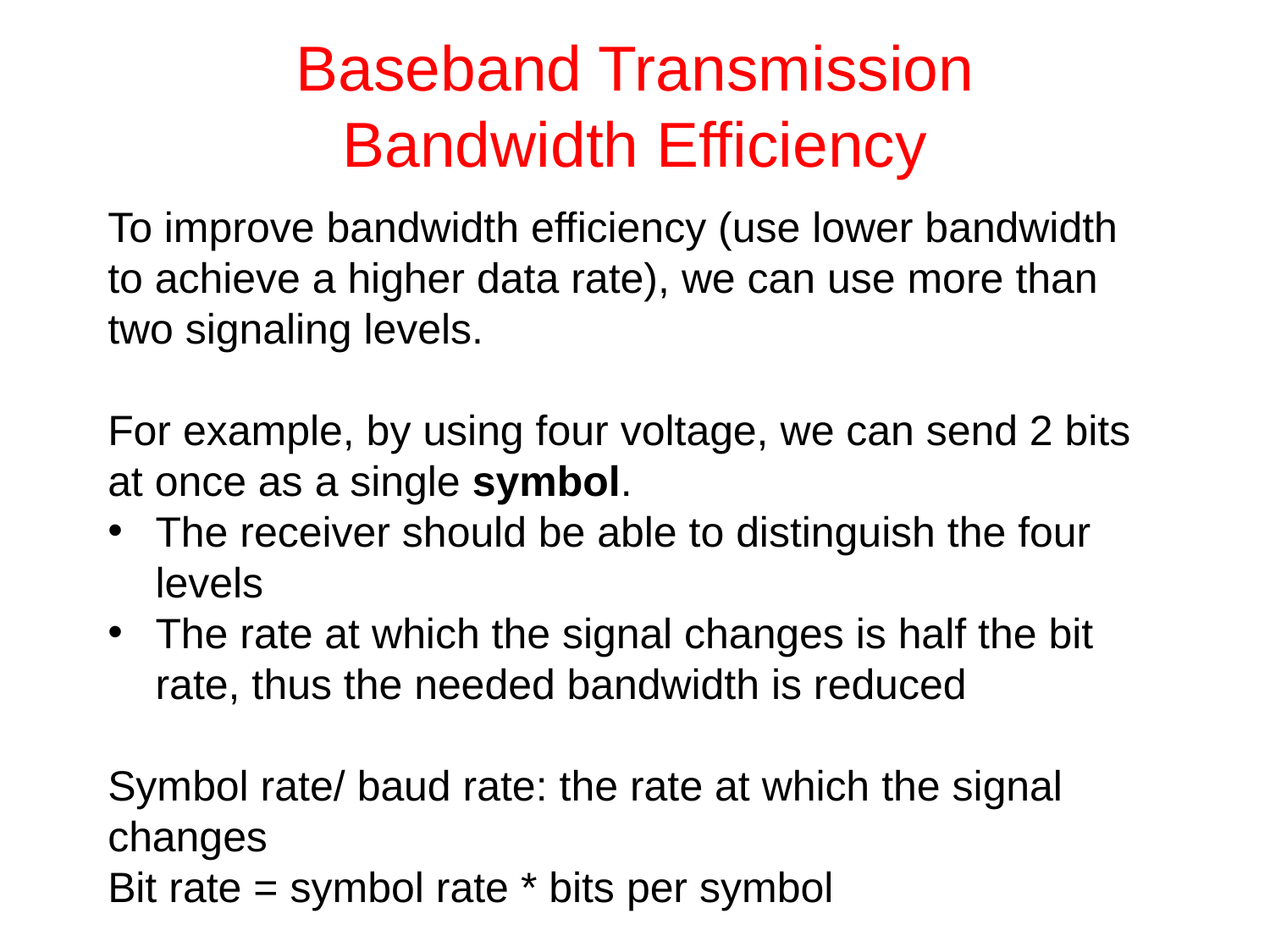

# Baseband Transmission Bandwidth Efficiency
To improve bandwidth efficiency (use lower bandwidth to achieve a higher data rate), we can use more than two signaling levels.

For example, by using four voltage, we can send 2 bits at once as a single symbol.
The receiver should be able to distinguish the four levels
The rate at which the signal changes is half the bit rate, thus the needed bandwidth is reduced

Symbol rate/ baud rate: the rate at which the signal changes
Bit rate = symbol rate * bits per symbol